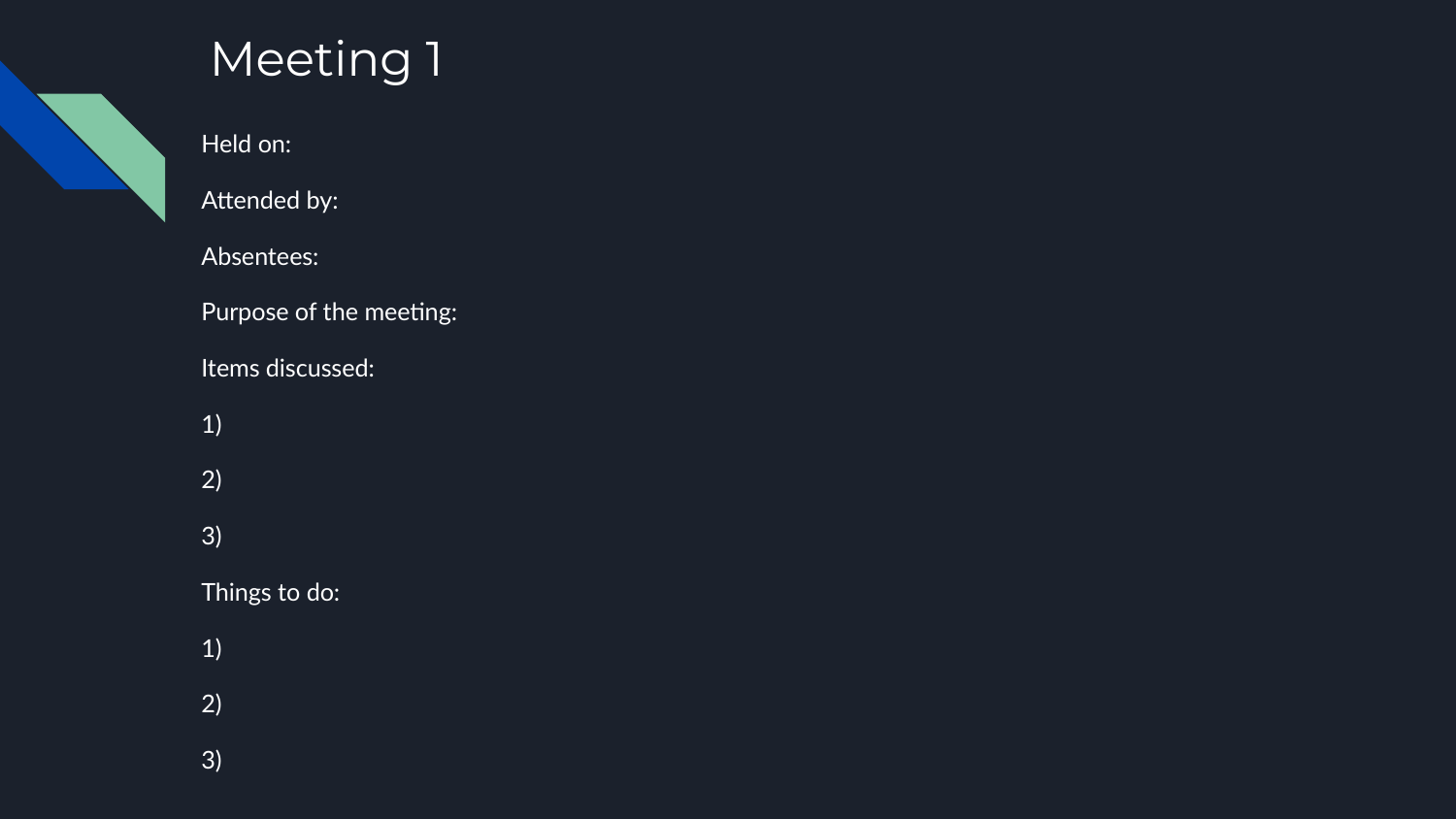

# Meeting 1
Held on:
Attended by:
Absentees:
Purpose of the meeting:
Items discussed:
1)
2)
3)
Things to do:
1)
2)
3)